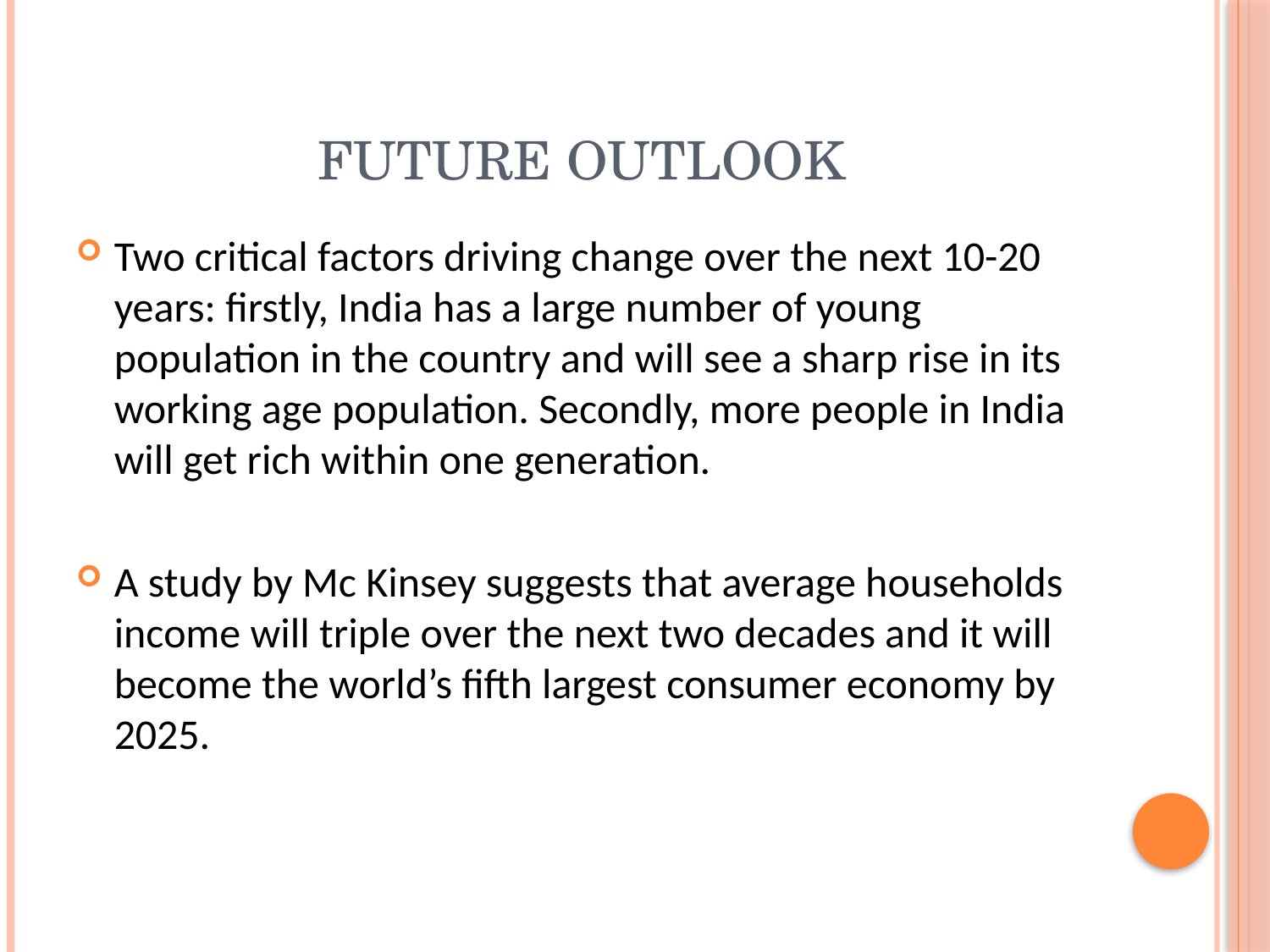

# Future outlook
Two critical factors driving change over the next 10-20 years: firstly, India has a large number of young population in the country and will see a sharp rise in its working age population. Secondly, more people in India will get rich within one generation.

A study by Mc Kinsey suggests that average households income will triple over the next two decades and it will become the world’s fifth largest consumer economy by 2025.